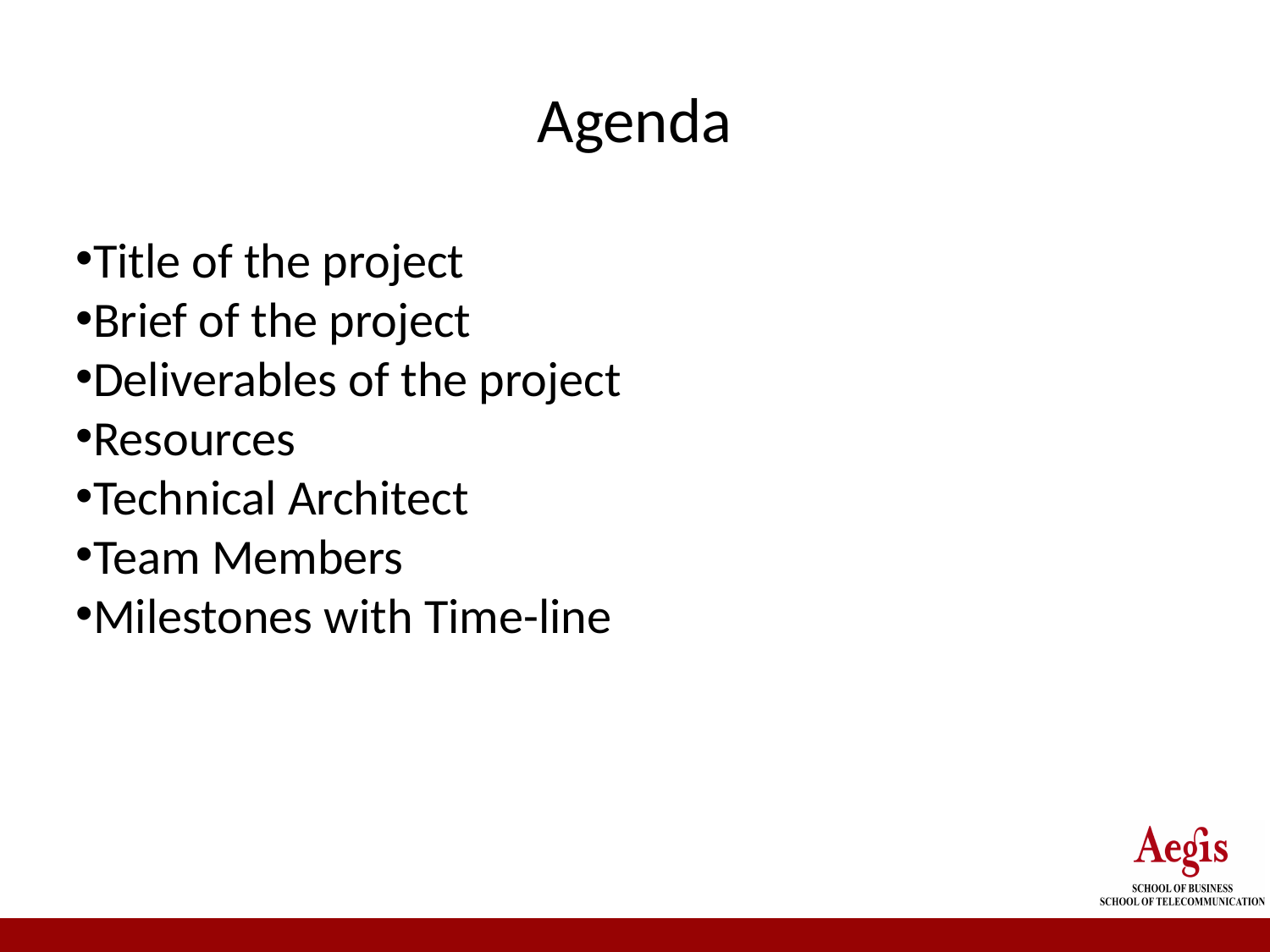

Agenda
Title of the project
Brief of the project
Deliverables of the project
Resources
Technical Architect
Team Members
Milestones with Time-line